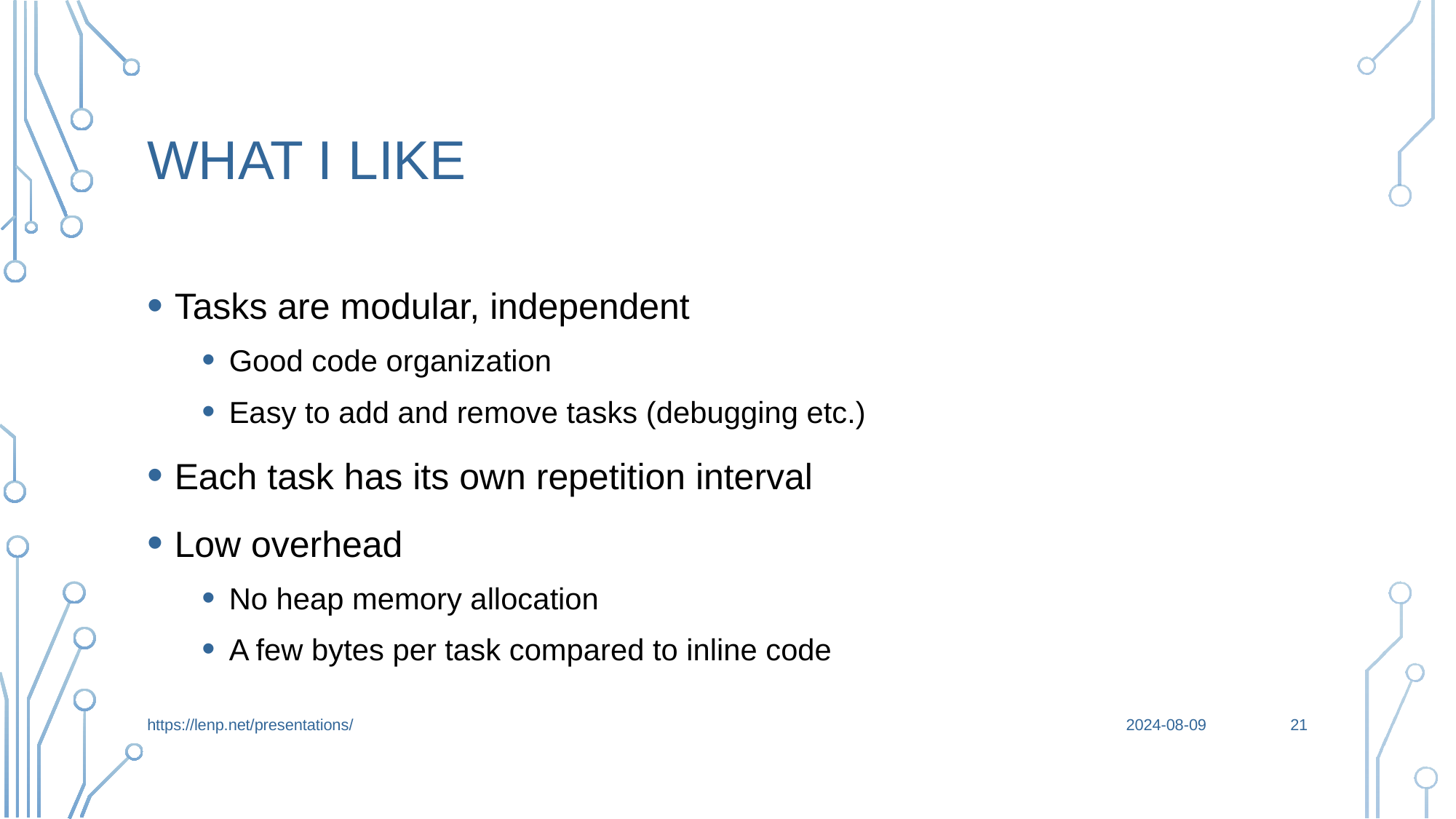

# What I Like
Tasks are modular, independent
Good code organization
Easy to add and remove tasks (debugging etc.)
Each task has its own repetition interval
Low overhead
No heap memory allocation
A few bytes per task compared to inline code
21
https://lenp.net/presentations/
2024-08-09